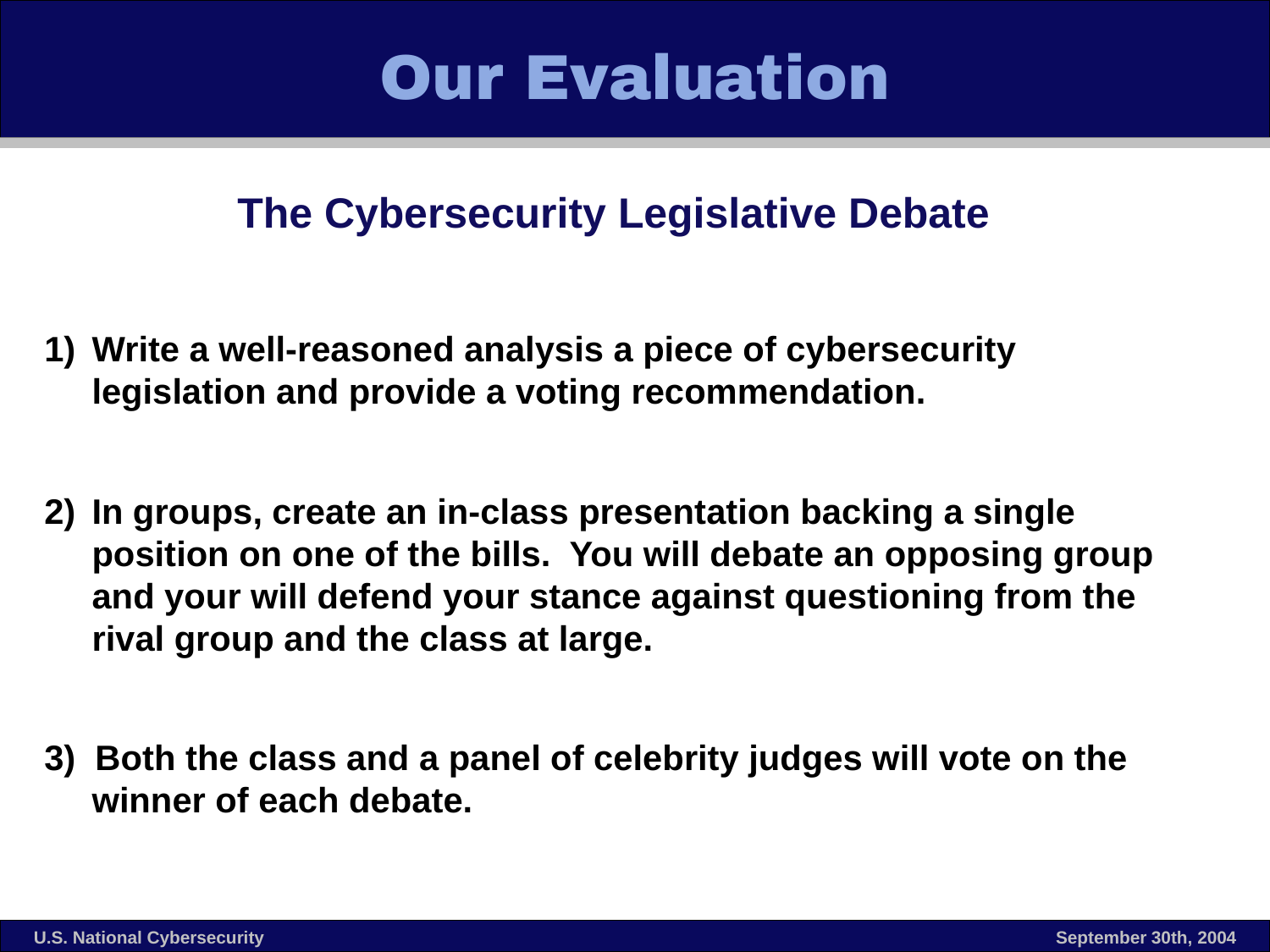

# Our Evaluation
The Cybersecurity Legislative Debate

Write a well-reasoned analysis a piece of cybersecurity legislation and provide a voting recommendation.

2) 	In groups, create an in-class presentation backing a single position on one of the bills.  You will debate an opposing group and your will defend your stance against questioning from the rival group and the class at large.

3)  Both the class and a panel of celebrity judges will vote on the winner of each debate.

U.S. National Cybersecurity